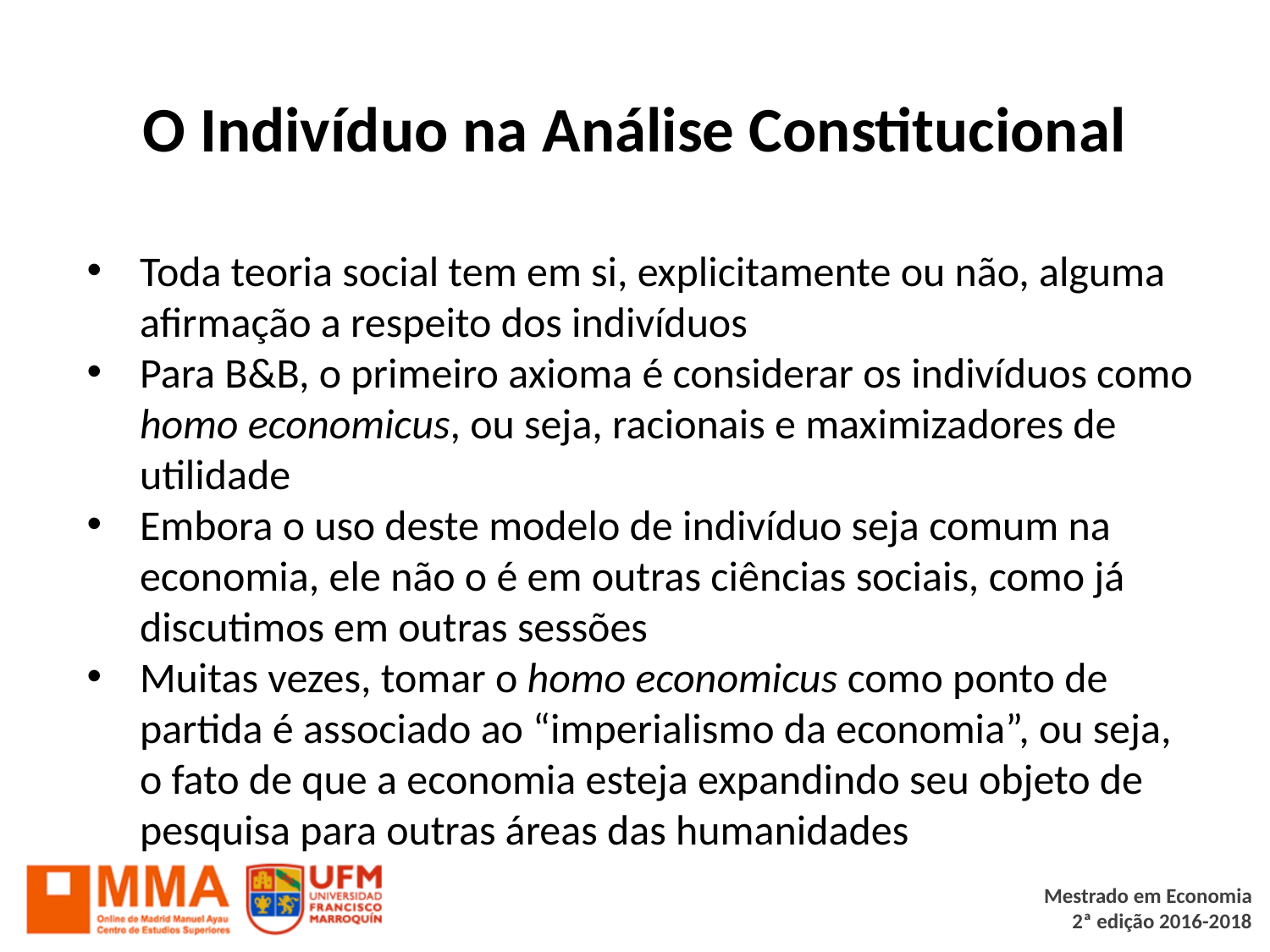

# O Indivíduo na Análise Constitucional
Toda teoria social tem em si, explicitamente ou não, alguma afirmação a respeito dos indivíduos
Para B&B, o primeiro axioma é considerar os indivíduos como homo economicus, ou seja, racionais e maximizadores de utilidade
Embora o uso deste modelo de indivíduo seja comum na economia, ele não o é em outras ciências sociais, como já discutimos em outras sessões
Muitas vezes, tomar o homo economicus como ponto de partida é associado ao “imperialismo da economia”, ou seja, o fato de que a economia esteja expandindo seu objeto de pesquisa para outras áreas das humanidades